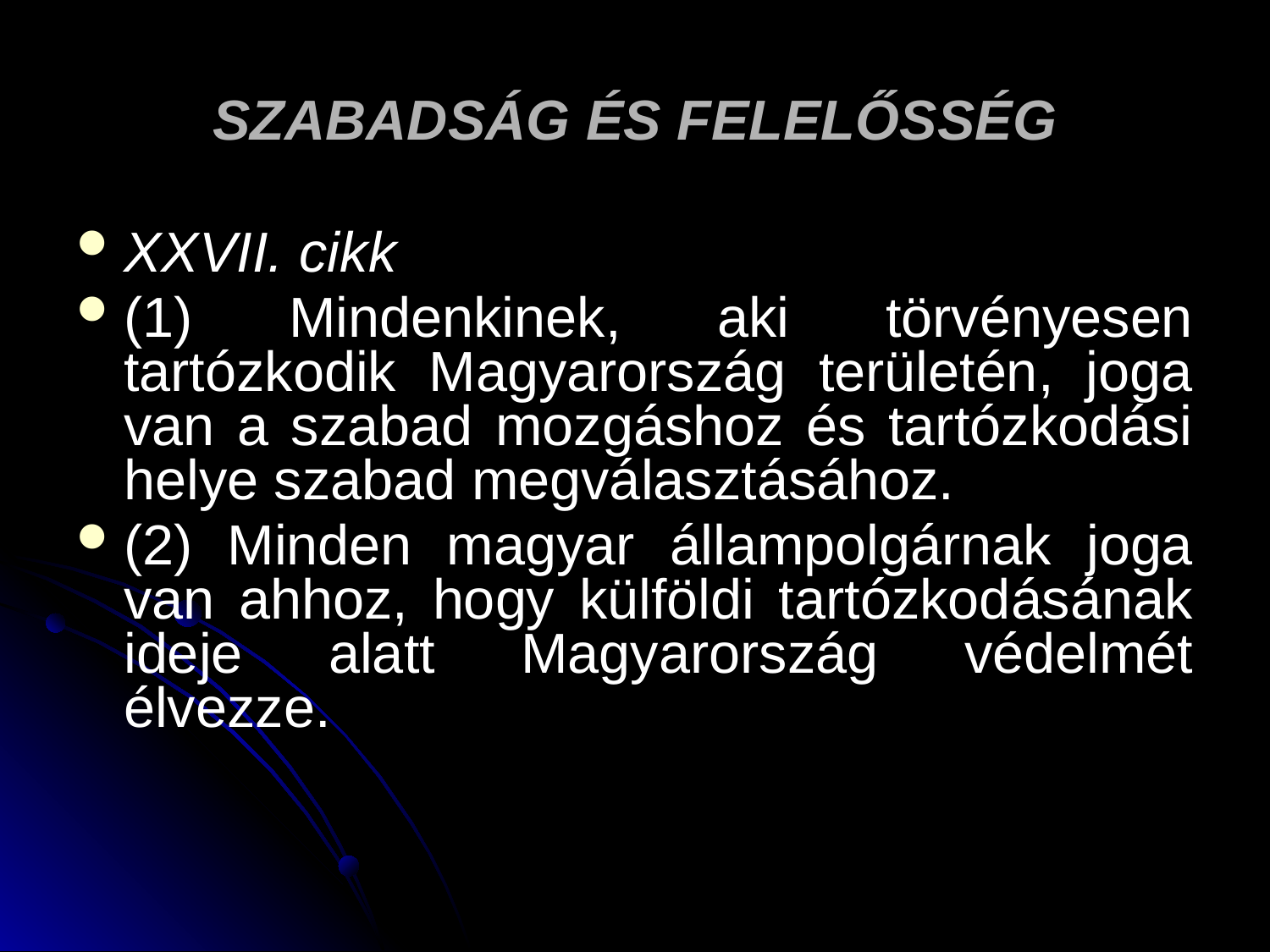

# SZABADSÁG ÉS FELELŐSSÉG
XXVII. cikk
(1) Mindenkinek, aki törvényesen tartózkodik Magyarország területén, joga van a szabad mozgáshoz és tartózkodási helye szabad megválasztásához.
(2) Minden magyar állampolgárnak joga van ahhoz, hogy külföldi tartózkodásának ideje alatt Magyarország védelmét élvezze.